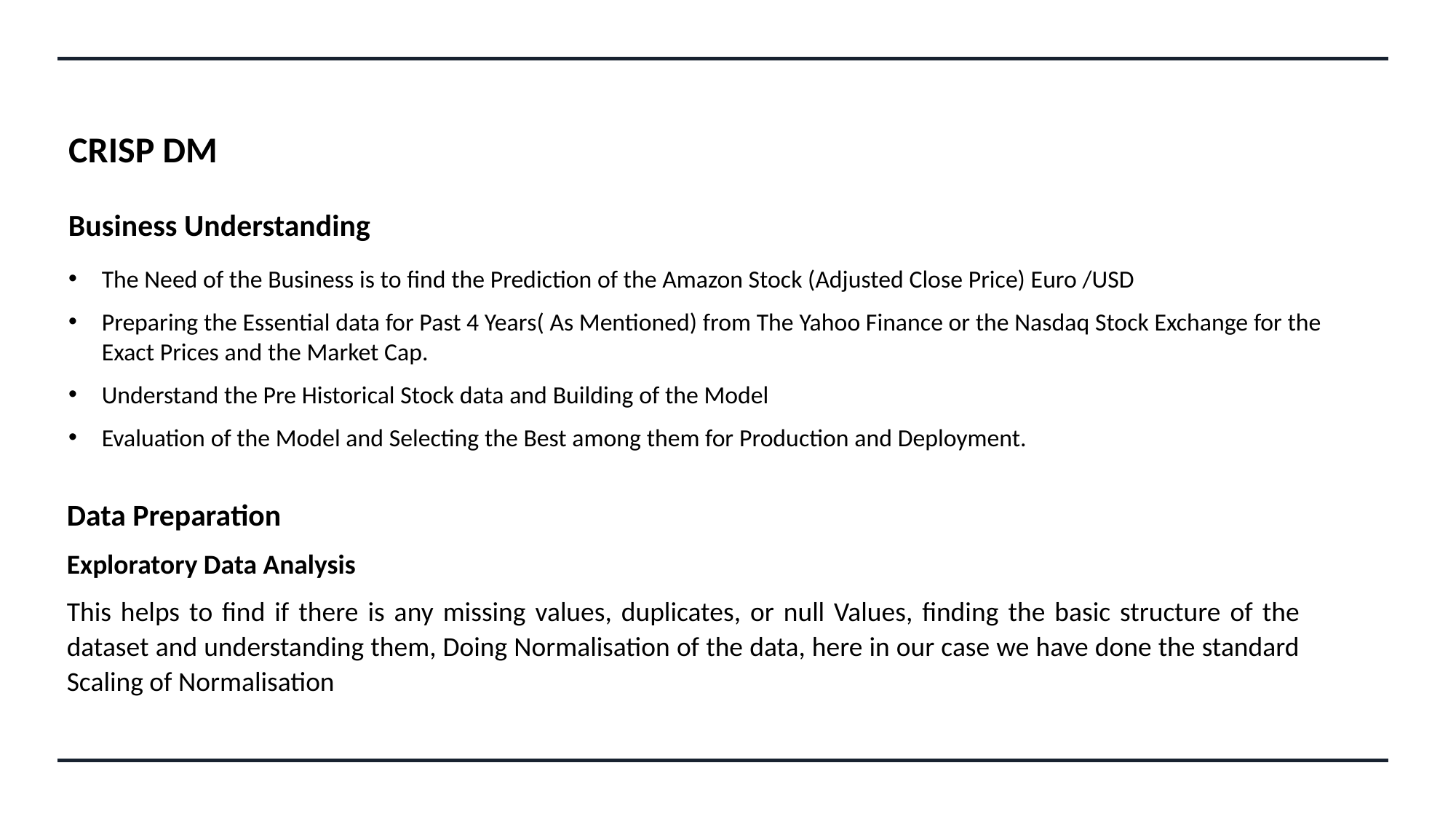

# CRISP DM
Business Understanding
The Need of the Business is to find the Prediction of the Amazon Stock (Adjusted Close Price) Euro /USD
Preparing the Essential data for Past 4 Years( As Mentioned) from The Yahoo Finance or the Nasdaq Stock Exchange for the Exact Prices and the Market Cap.
Understand the Pre Historical Stock data and Building of the Model
Evaluation of the Model and Selecting the Best among them for Production and Deployment.

Data Preparation
Exploratory Data Analysis
This helps to find if there is any missing values, duplicates, or null Values, finding the basic structure of the dataset and understanding them, Doing Normalisation of the data, here in our case we have done the standard Scaling of Normalisation